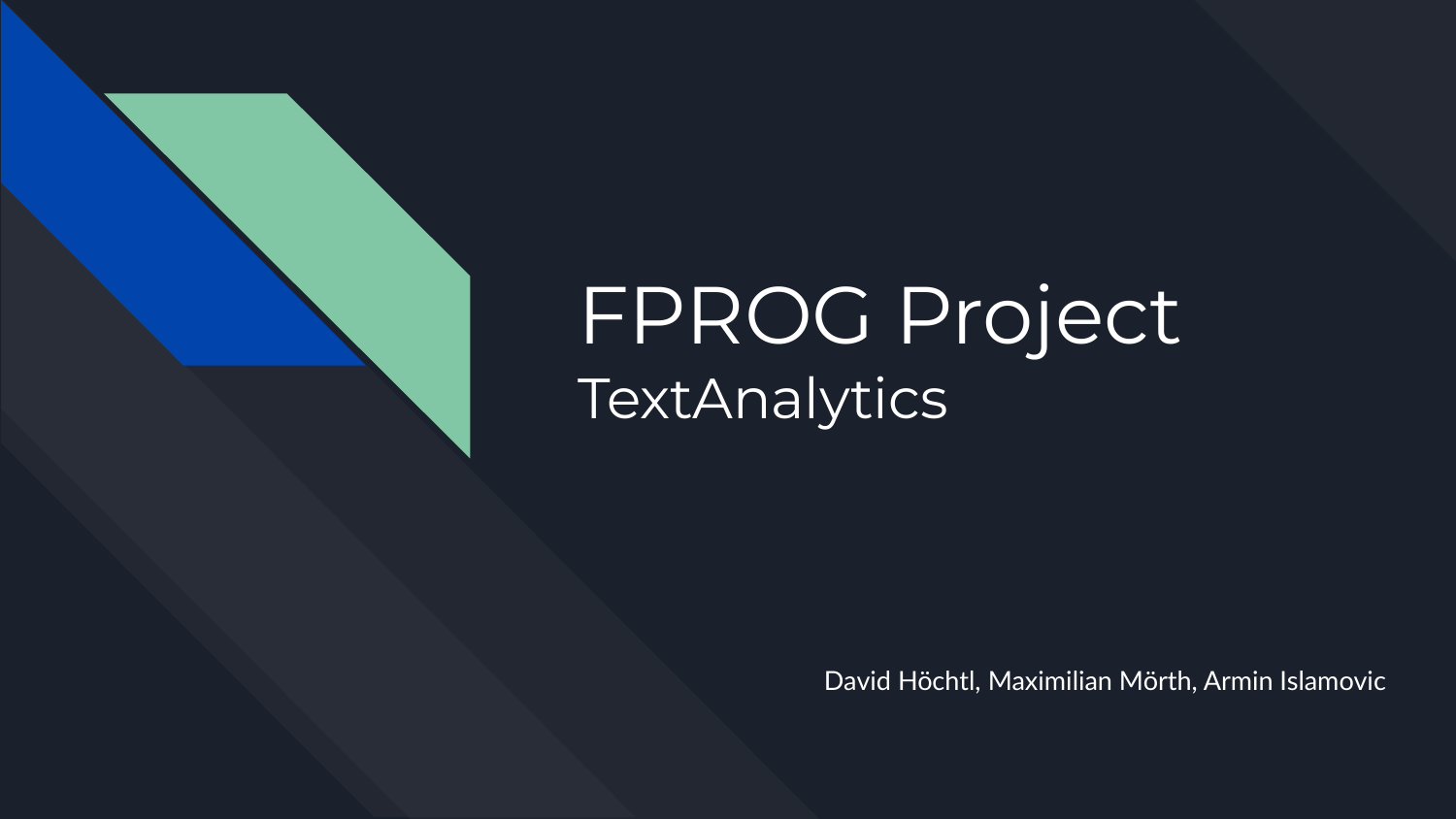

# FPROG Project
TextAnalytics
David Höchtl, Maximilian Mörth, Armin Islamovic